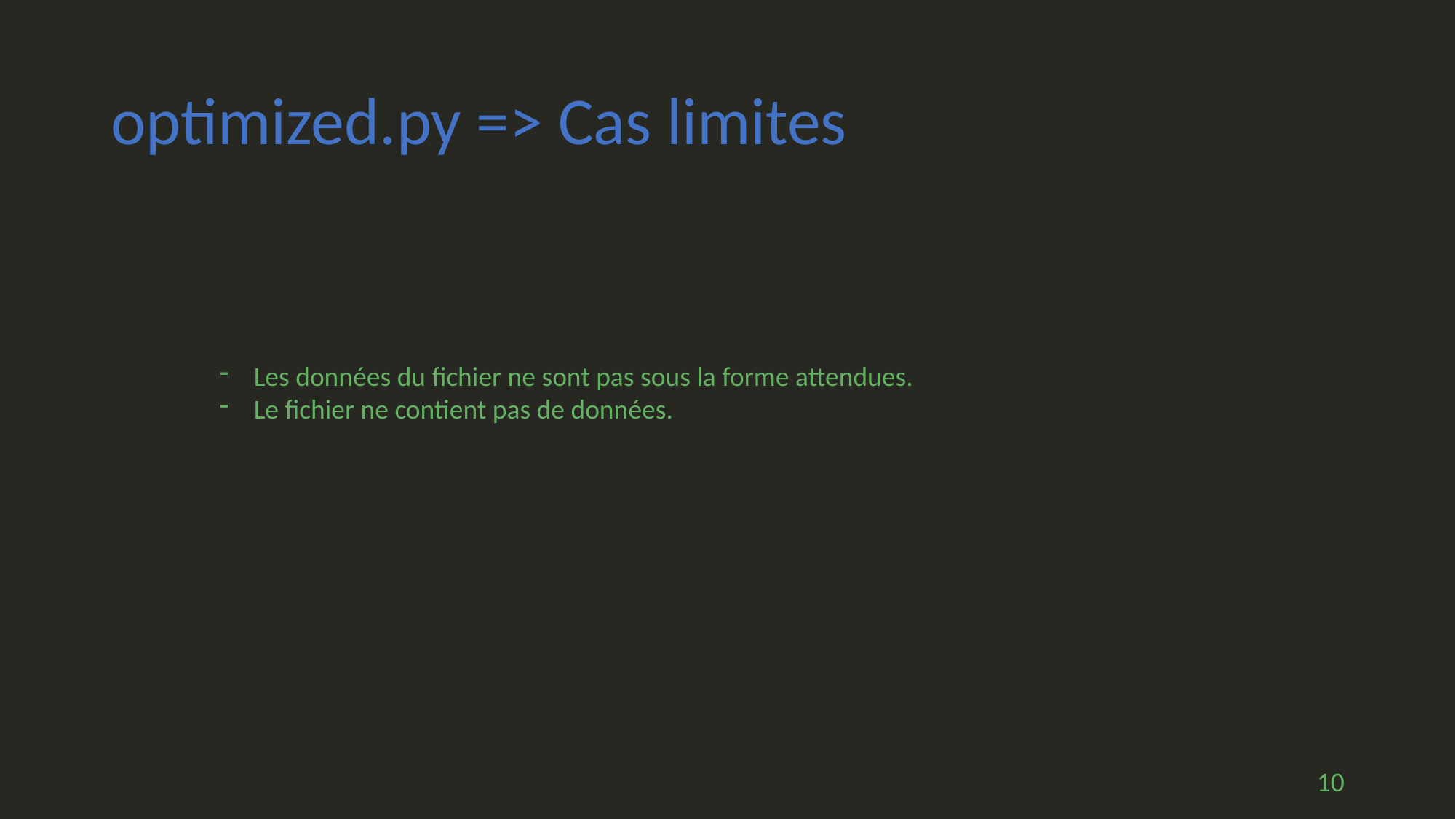

# optimized.py => Cas limites
Les données du fichier ne sont pas sous la forme attendues.
Le fichier ne contient pas de données.

10